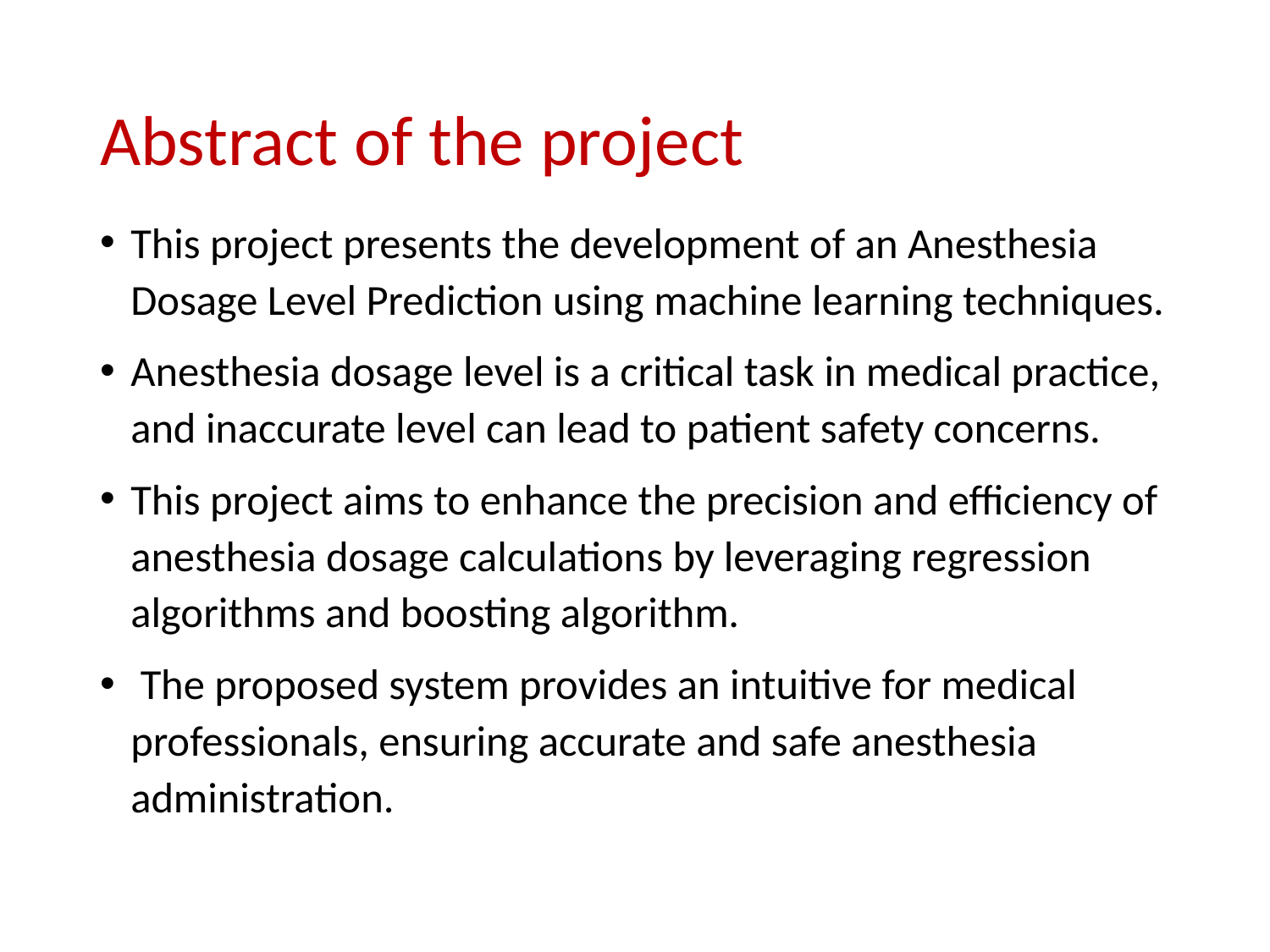

# Abstract of the project
This project presents the development of an Anesthesia Dosage Level Prediction using machine learning techniques.
Anesthesia dosage level is a critical task in medical practice, and inaccurate level can lead to patient safety concerns.
This project aims to enhance the precision and efficiency of anesthesia dosage calculations by leveraging regression algorithms and boosting algorithm.
 The proposed system provides an intuitive for medical professionals, ensuring accurate and safe anesthesia administration.